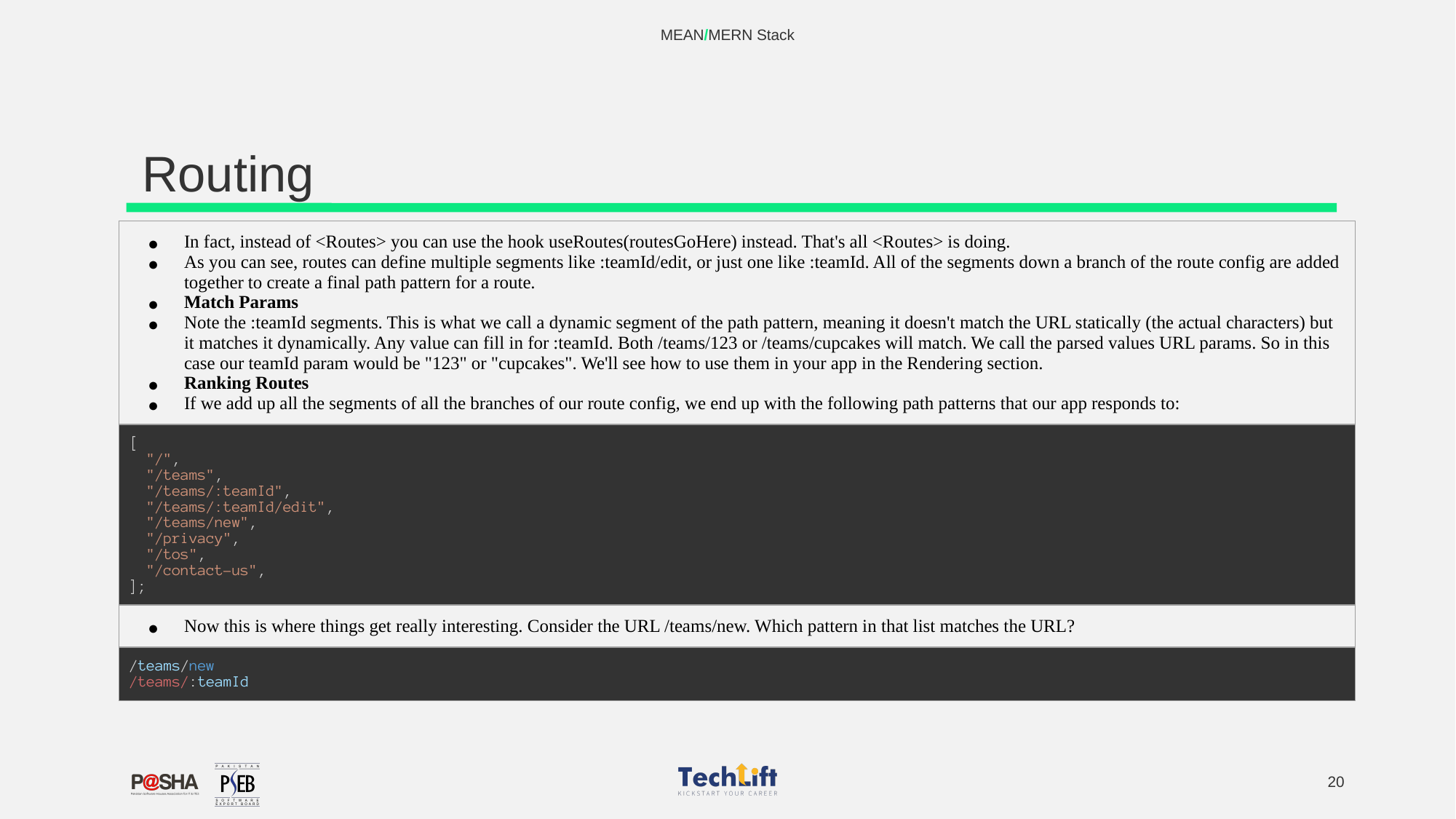

MEAN/MERN Stack
# Routing
| In fact, instead of <Routes> you can use the hook useRoutes(routesGoHere) instead. That's all <Routes> is doing. As you can see, routes can define multiple segments like :teamId/edit, or just one like :teamId. All of the segments down a branch of the route config are added together to create a final path pattern for a route. Match Params Note the :teamId segments. This is what we call a dynamic segment of the path pattern, meaning it doesn't match the URL statically (the actual characters) but it matches it dynamically. Any value can fill in for :teamId. Both /teams/123 or /teams/cupcakes will match. We call the parsed values URL params. So in this case our teamId param would be "123" or "cupcakes". We'll see how to use them in your app in the Rendering section. Ranking Routes If we add up all the segments of all the branches of our route config, we end up with the following path patterns that our app responds to: |
| --- |
| [   "/",   "/teams",   "/teams/:teamId",   "/teams/:teamId/edit",   "/teams/new",   "/privacy",   "/tos",   "/contact-us", ]; |
| Now this is where things get really interesting. Consider the URL /teams/new. Which pattern in that list matches the URL? |
| /teams/new /teams/:teamId |
20